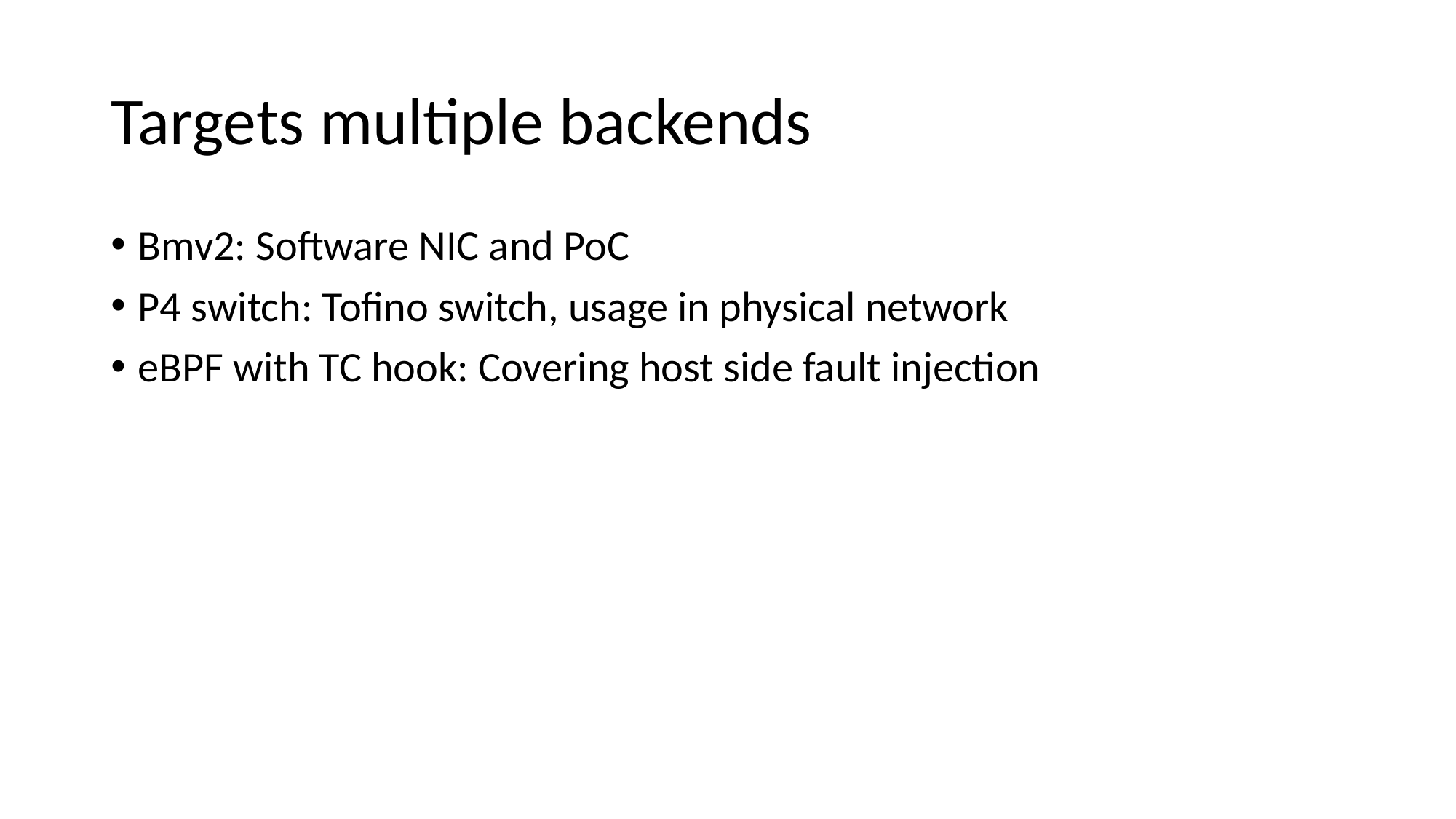

# Targets multiple backends
Bmv2: Software NIC and PoC
P4 switch: Tofino switch, usage in physical network
eBPF with TC hook: Covering host side fault injection